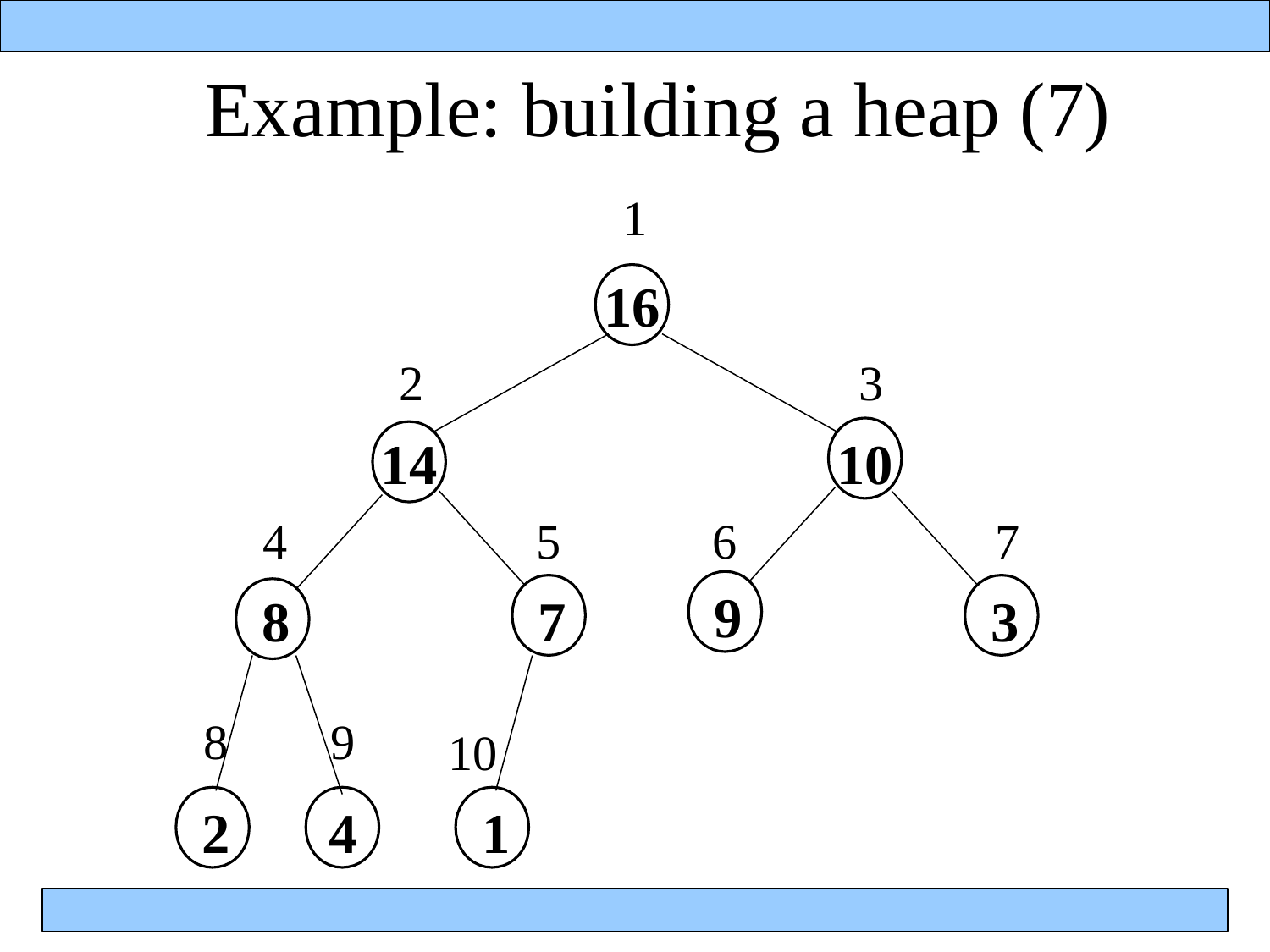

# Example: building a heap (7)
1
16

2
14
3
10
4
8
5
7
7
3
6
9
8	9
2	4
10
1